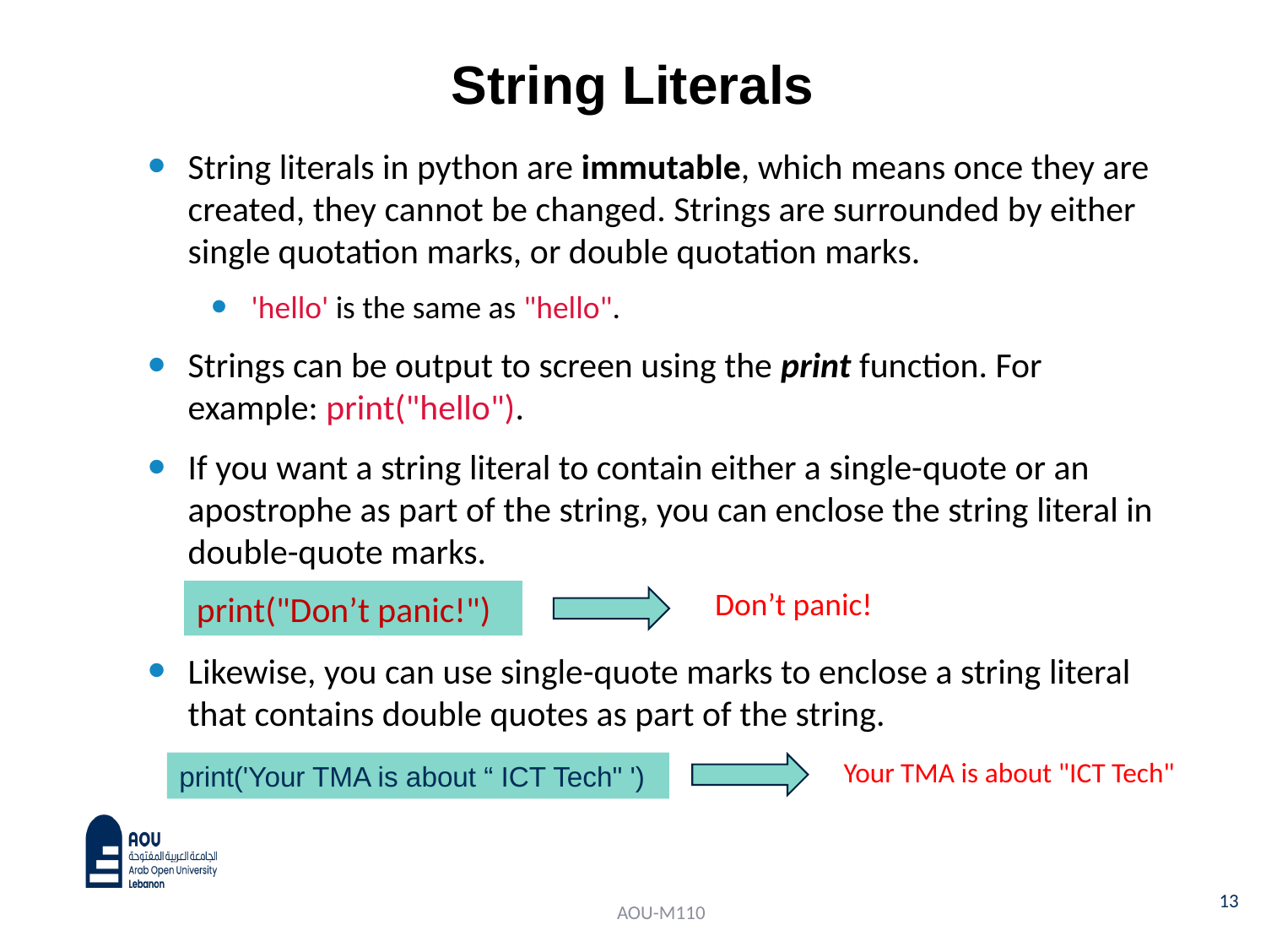

# String Literals
String literals in python are immutable, which means once they are created, they cannot be changed. Strings are surrounded by either single quotation marks, or double quotation marks.
'hello' is the same as "hello".
Strings can be output to screen using the print function. For example: print("hello").
If you want a string literal to contain either a single-quote or an apostrophe as part of the string, you can enclose the string literal in double-quote marks.

Likewise, you can use single-quote marks to enclose a string literal that contains double quotes as part of the string.

Don’t panic!
print("Don’t panic!")

Your TMA is about "ICT Tech"
print('Your TMA is about “ ICT Tech" ')

13
AOU-M110